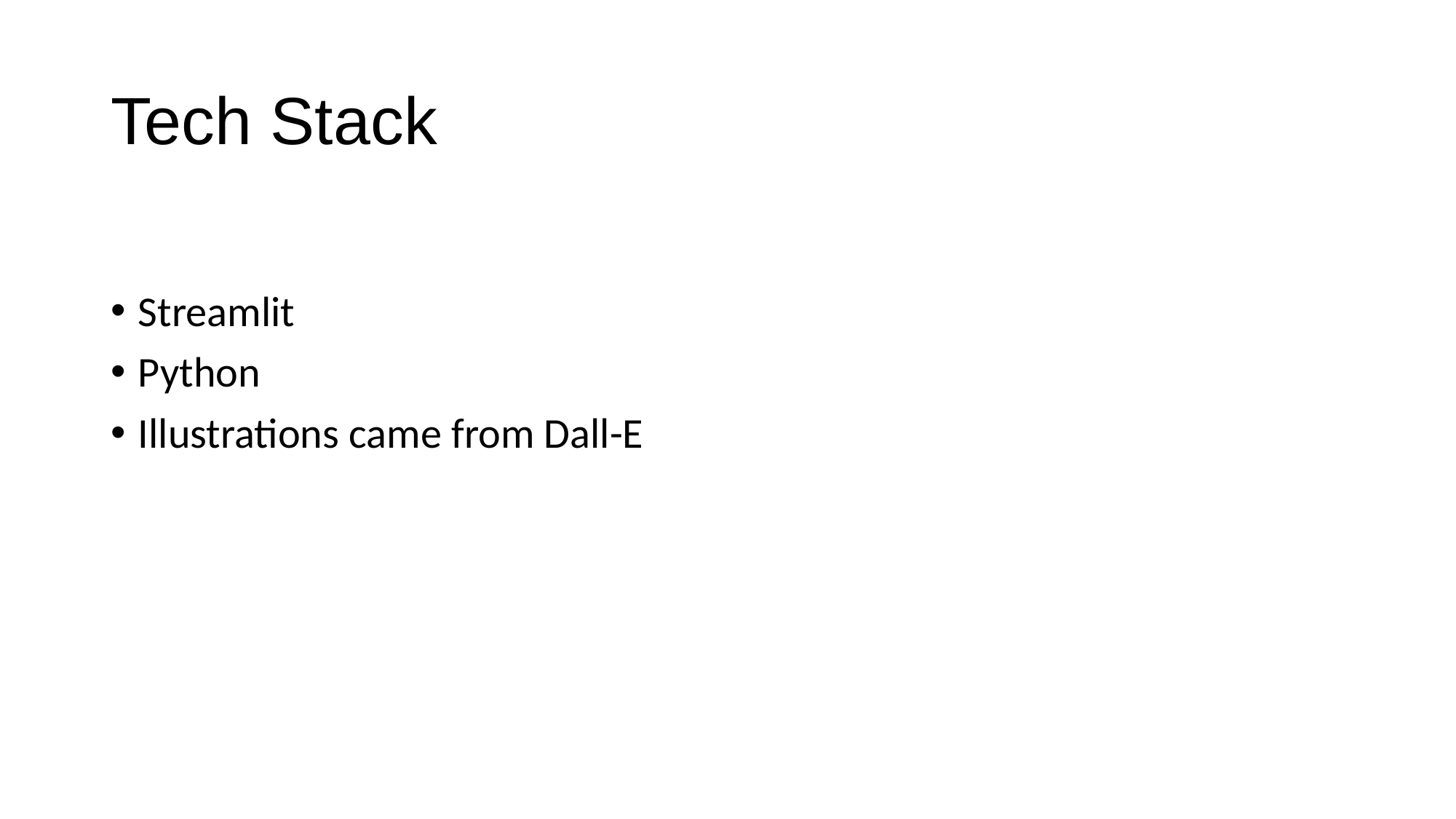

# Tech Stack

Streamlit
Python
Illustrations came from Dall-E